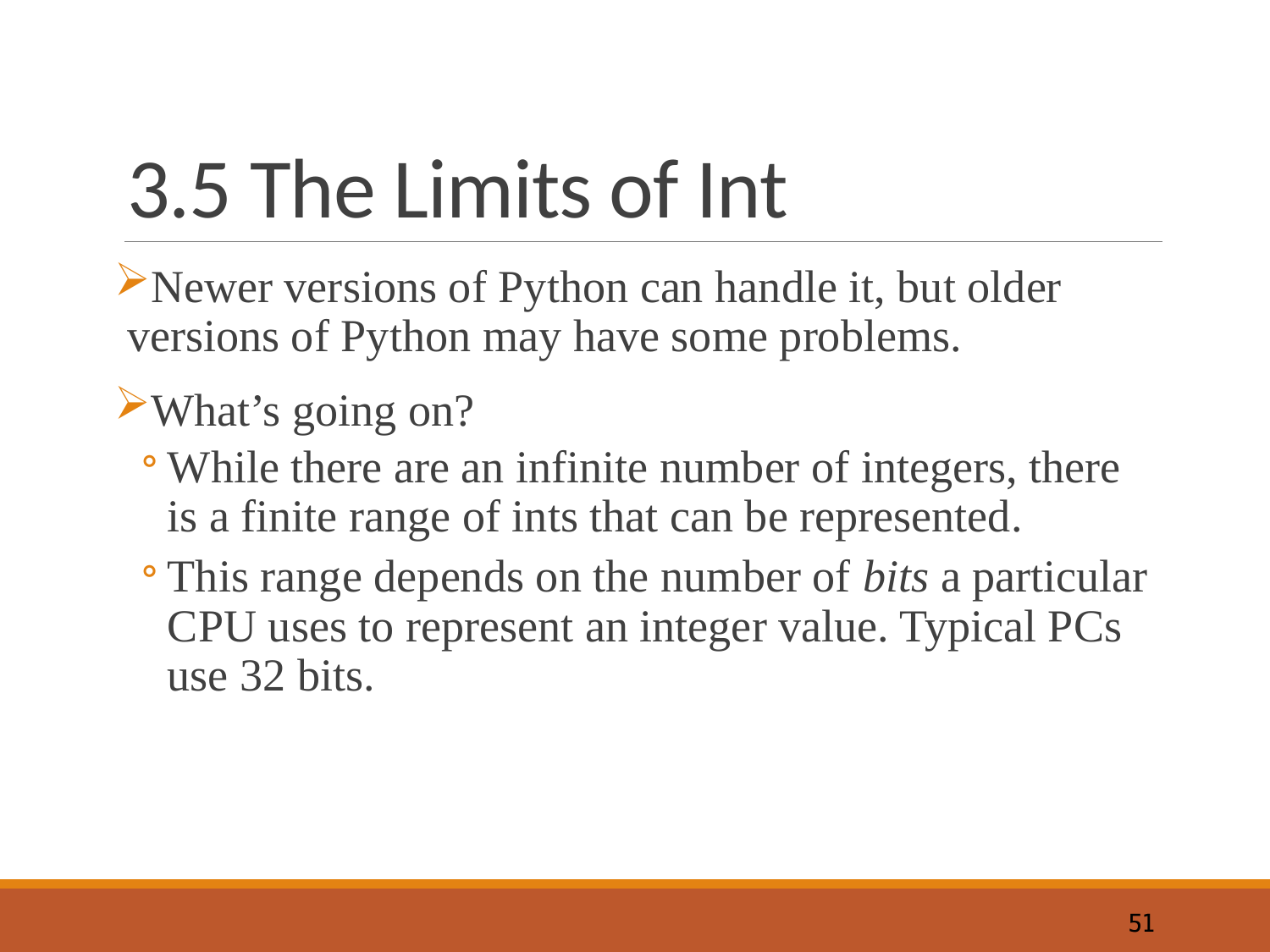

# 3.5 The Limits of Int
Newer versions of Python can handle it, but older versions of Python may have some problems.
What’s going on?
While there are an infinite number of integers, there is a finite range of ints that can be represented.
This range depends on the number of bits a particular CPU uses to represent an integer value. Typical PCs use 32 bits.

51